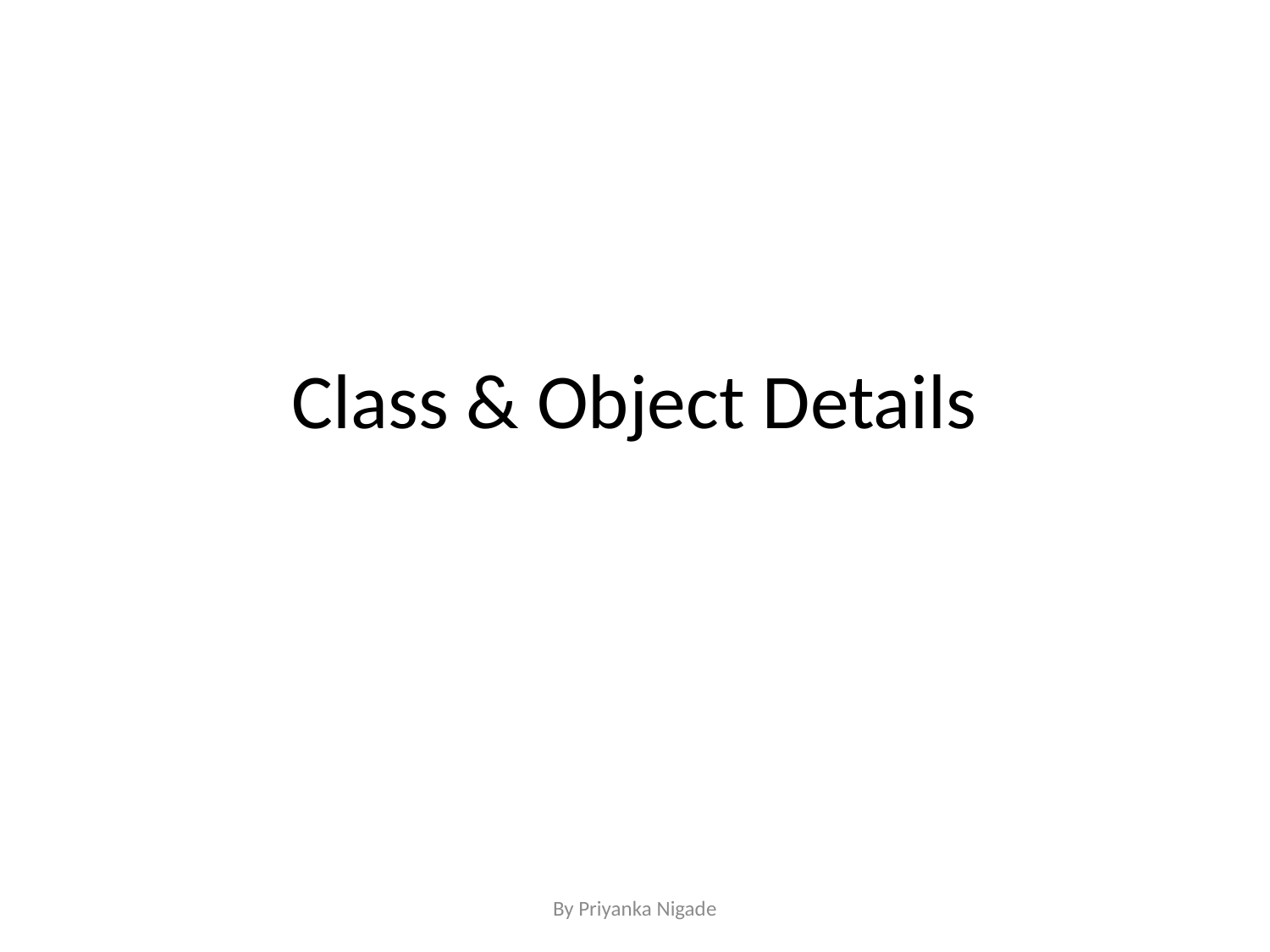

# Class & Object Details

By Priyanka Nigade